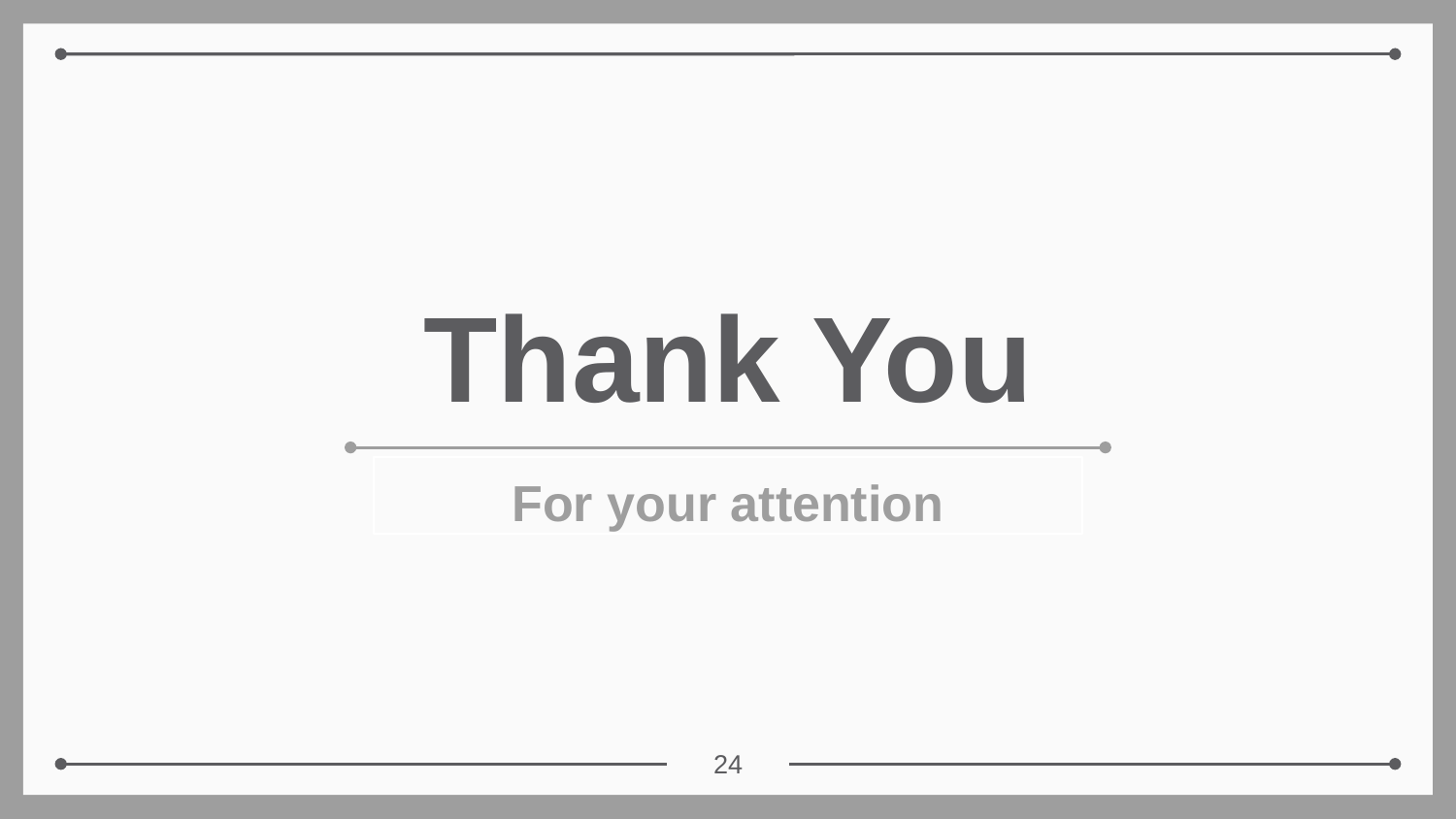

# Thank You
For your attention
24